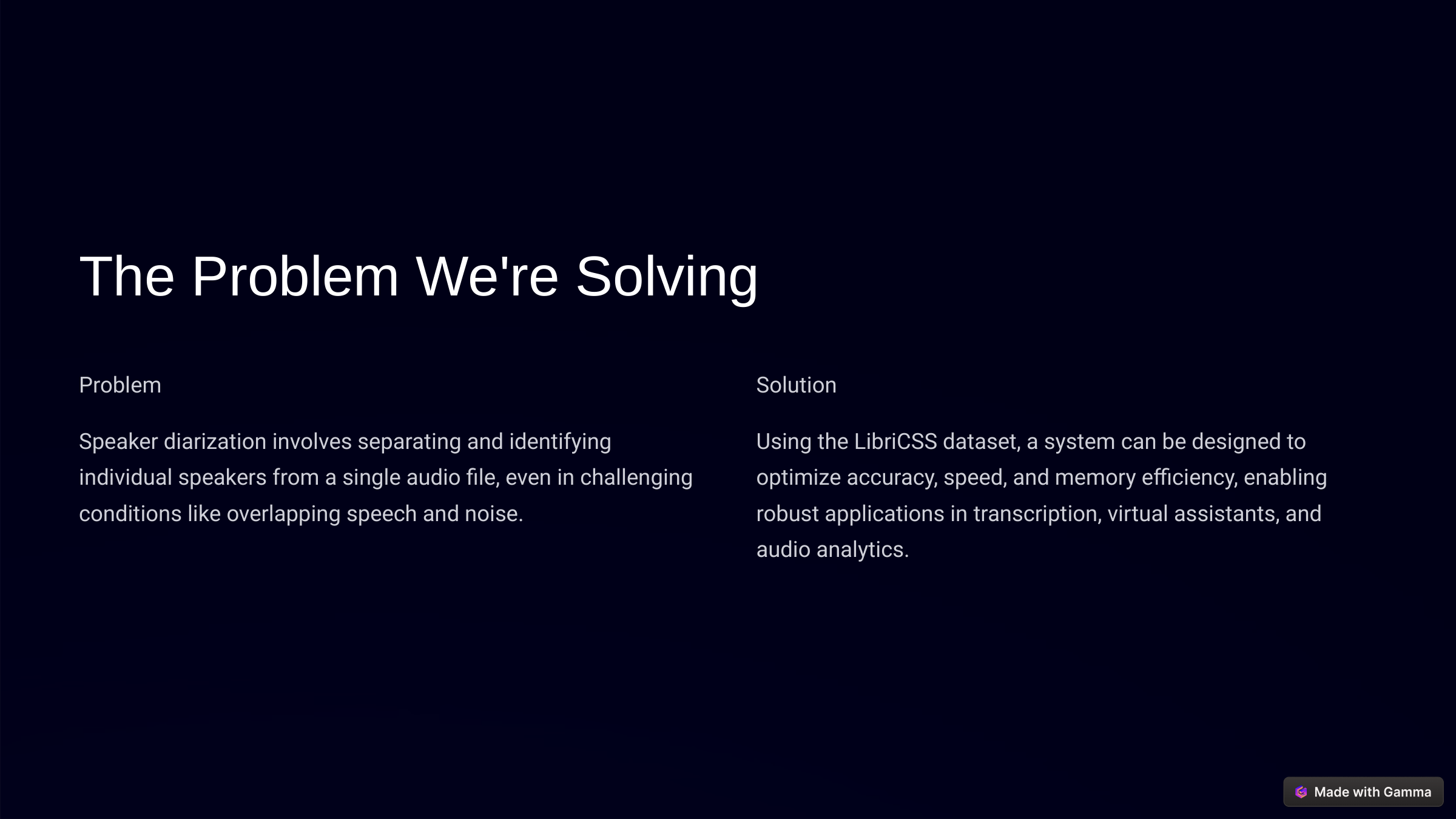

The Problem We're Solving
Problem
Solution
Speaker diarization involves separating and identifying individual speakers from a single audio file, even in challenging conditions like overlapping speech and noise.
Using the LibriCSS dataset, a system can be designed to optimize accuracy, speed, and memory efficiency, enabling robust applications in transcription, virtual assistants, and audio analytics.